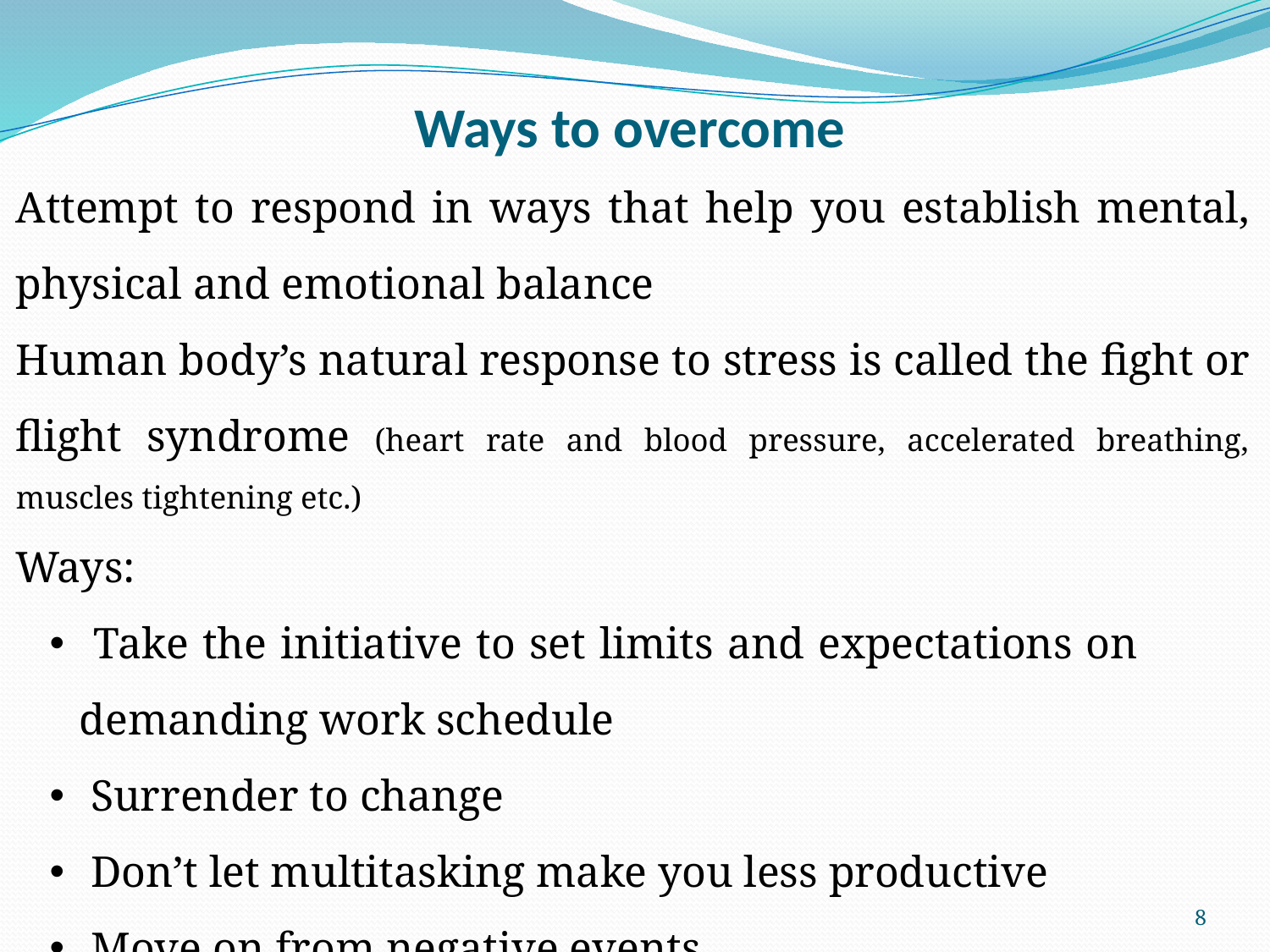

# Ways to overcome
Attempt to respond in ways that help you establish mental, physical and emotional balance
Human body’s natural response to stress is called the fight or flight syndrome (heart rate and blood pressure, accelerated breathing, muscles tightening etc.)
Ways:
 Take the initiative to set limits and expectations on 	demanding work schedule
 Surrender to change
 Don’t let multitasking make you less productive
 Move on from negative events
8